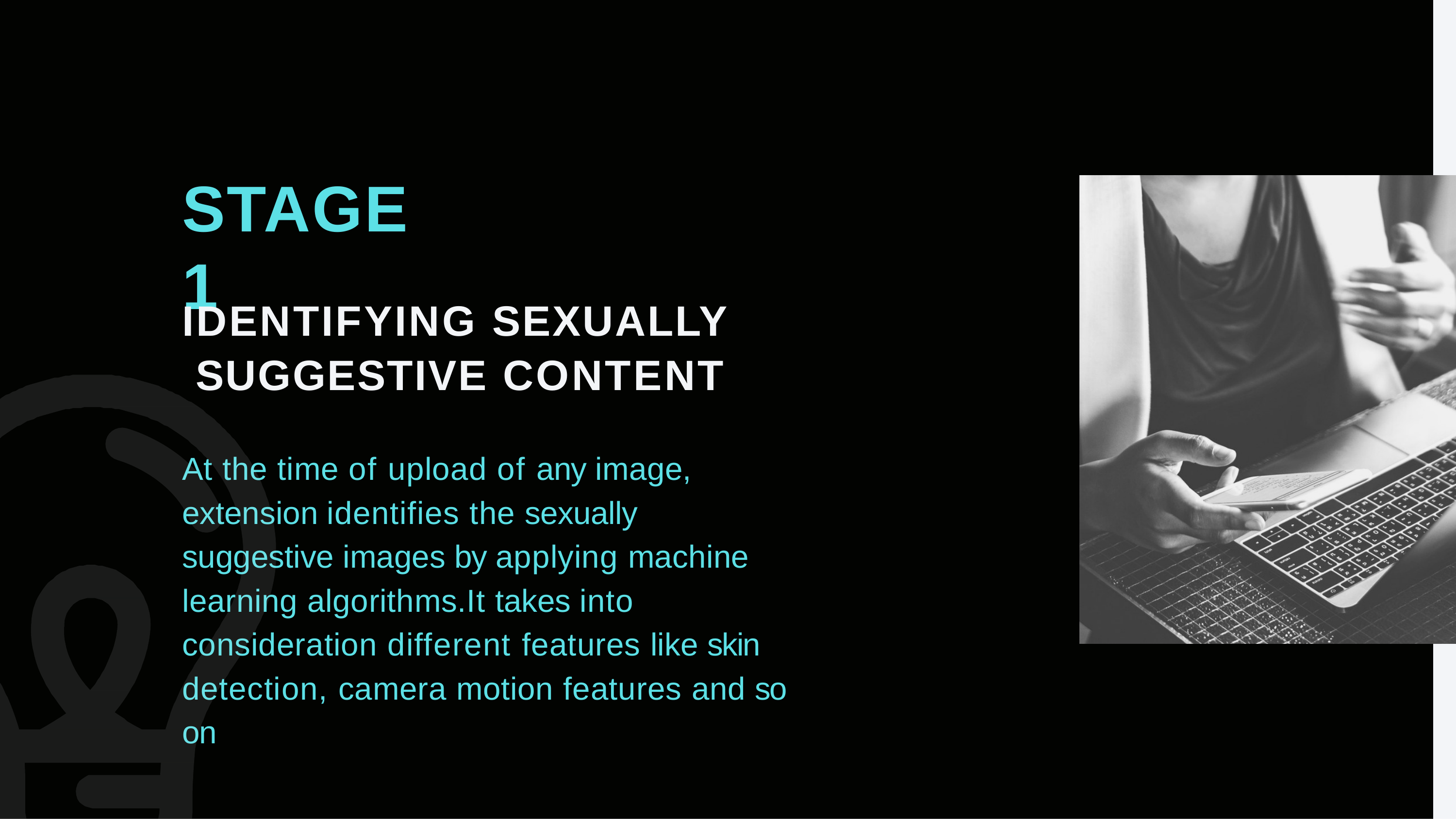

# STAGE 1

IDENTIFYING SEXUALLY  SUGGESTIVE CONTENT
At the time of upload of any image,  extension identifies the sexually  suggestive images by applying machine  learning algorithms.It takes into  consideration different features like skin  detection, camera motion features and so  on